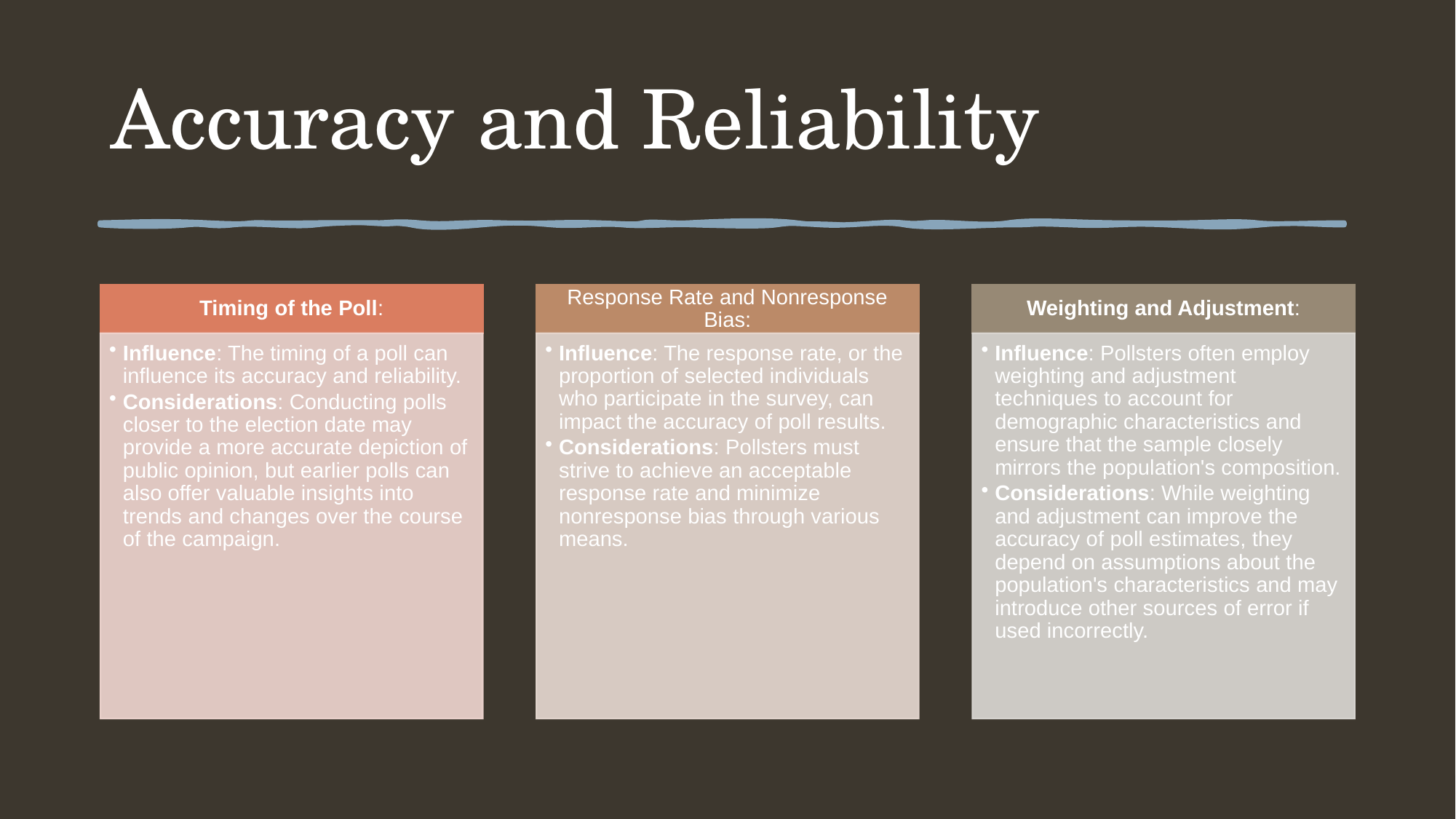

# Accuracy and Reliability

Timing of the Poll:
Influence: The timing of a poll can influence its accuracy and reliability.
Considerations: Conducting polls closer to the election date may provide a more accurate depiction of public opinion, but earlier polls can also offer valuable insights into trends and changes over the course of the campaign.
Response Rate and Nonresponse Bias:
Influence: The response rate, or the proportion of selected individuals who participate in the survey, can impact the accuracy of poll results.
Considerations: Pollsters must strive to achieve an acceptable response rate and minimize nonresponse bias through various means.
Weighting and Adjustment:
Influence: Pollsters often employ weighting and adjustment techniques to account for demographic characteristics and ensure that the sample closely mirrors the population's composition.
Considerations: While weighting and adjustment can improve the accuracy of poll estimates, they depend on assumptions about the population's characteristics and may introduce other sources of error if used incorrectly.